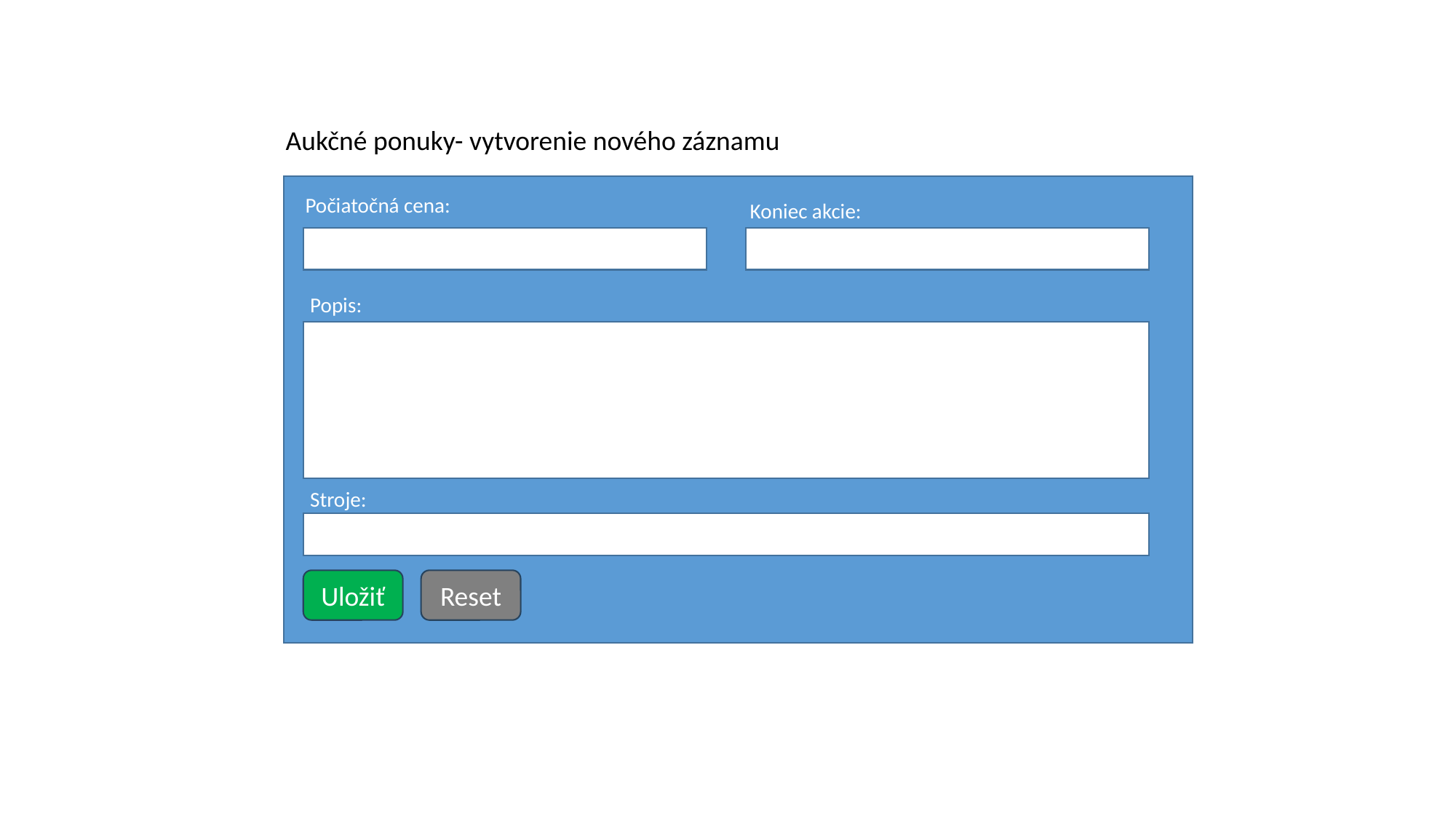

Aukčné ponuky- vytvorenie nového záznamu

Počiatočná cena:
Koniec akcie:

Popis:

Stroje:

Reset
Uložiť